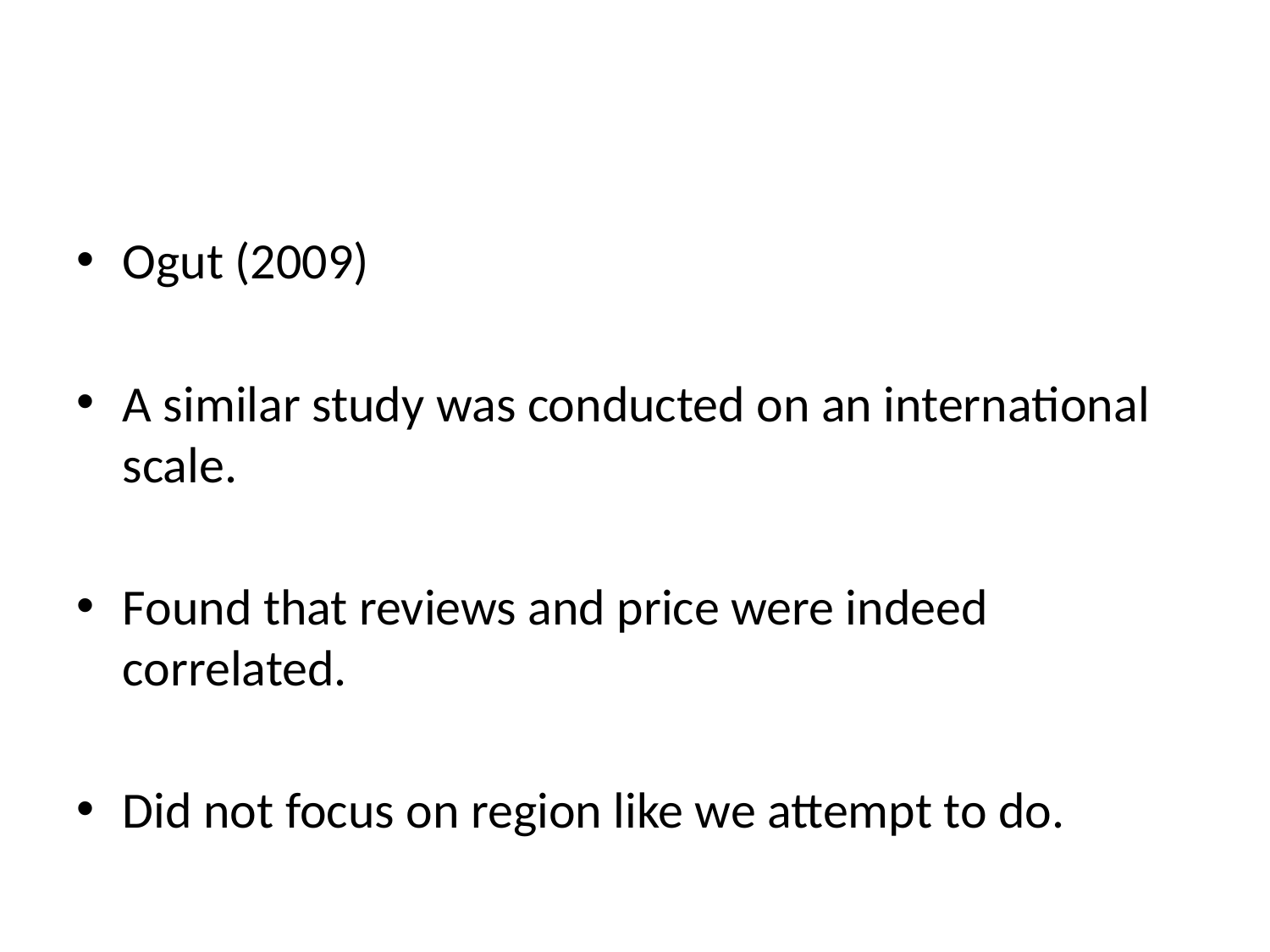

#
Ogut (2009)

A similar study was conducted on an international scale.

Found that reviews and price were indeed correlated.

Did not focus on region like we attempt to do.